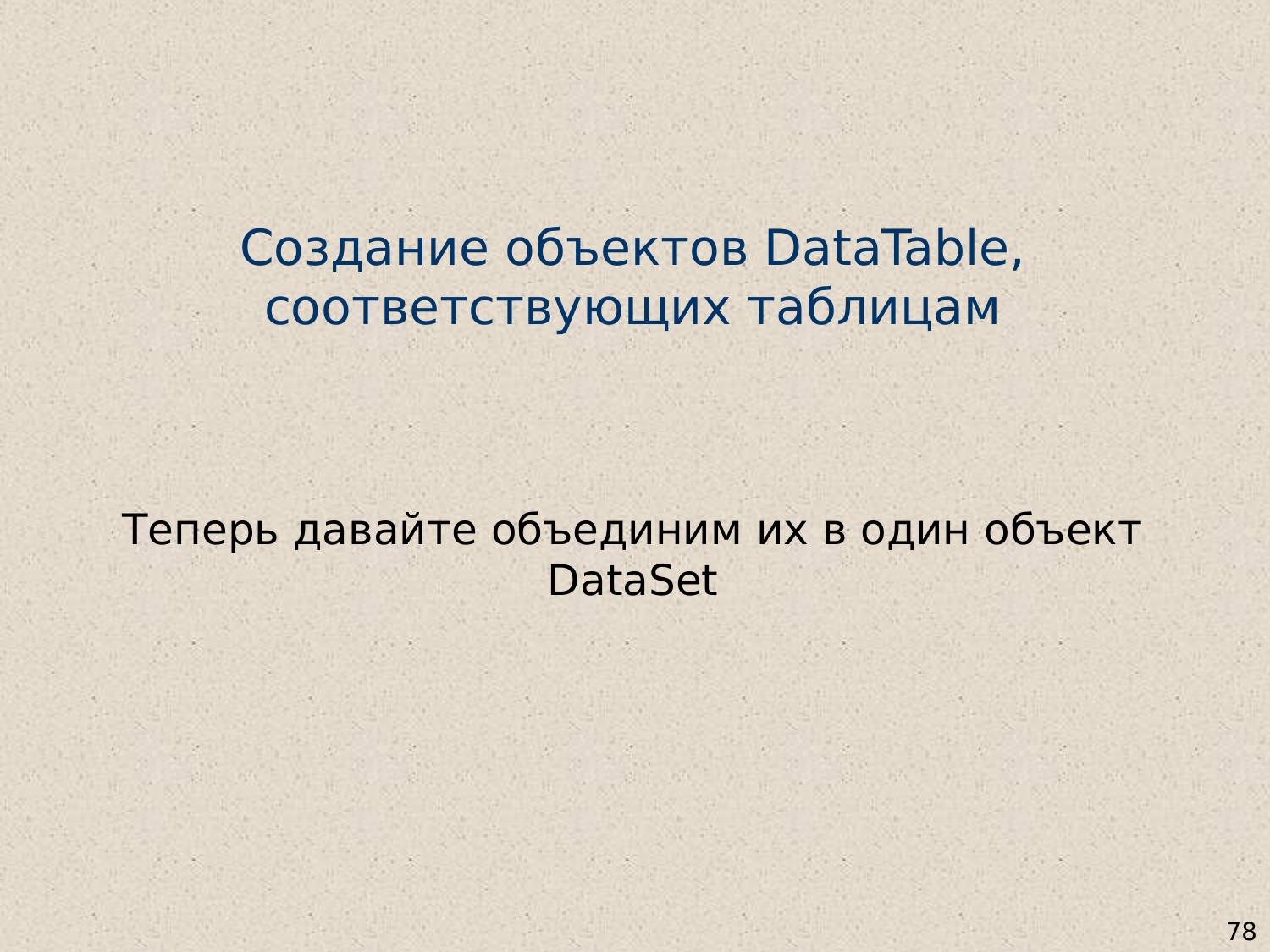

# Создание объектов DataTable, соответствующих таблицам
Теперь давайте объединим их в один объект DataSet
78